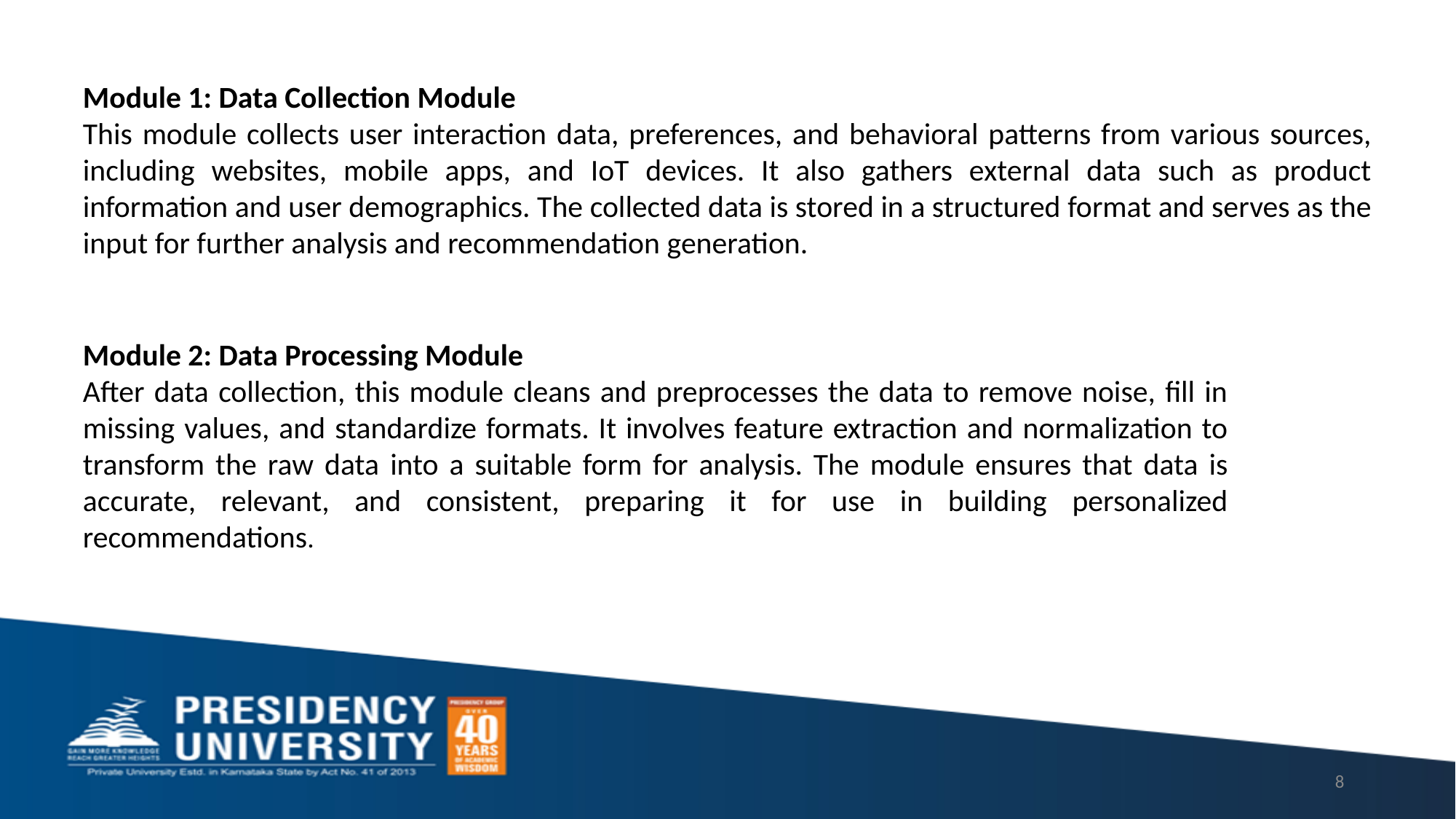

Module 1: Data Collection Module
This module collects user interaction data, preferences, and behavioral patterns from various sources, including websites, mobile apps, and IoT devices. It also gathers external data such as product information and user demographics. The collected data is stored in a structured format and serves as the input for further analysis and recommendation generation.

Module 2: Data Processing Module
After data collection, this module cleans and preprocesses the data to remove noise, fill in missing values, and standardize formats. It involves feature extraction and normalization to transform the raw data into a suitable form for analysis. The module ensures that data is accurate, relevant, and consistent, preparing it for use in building personalized recommendations.

8